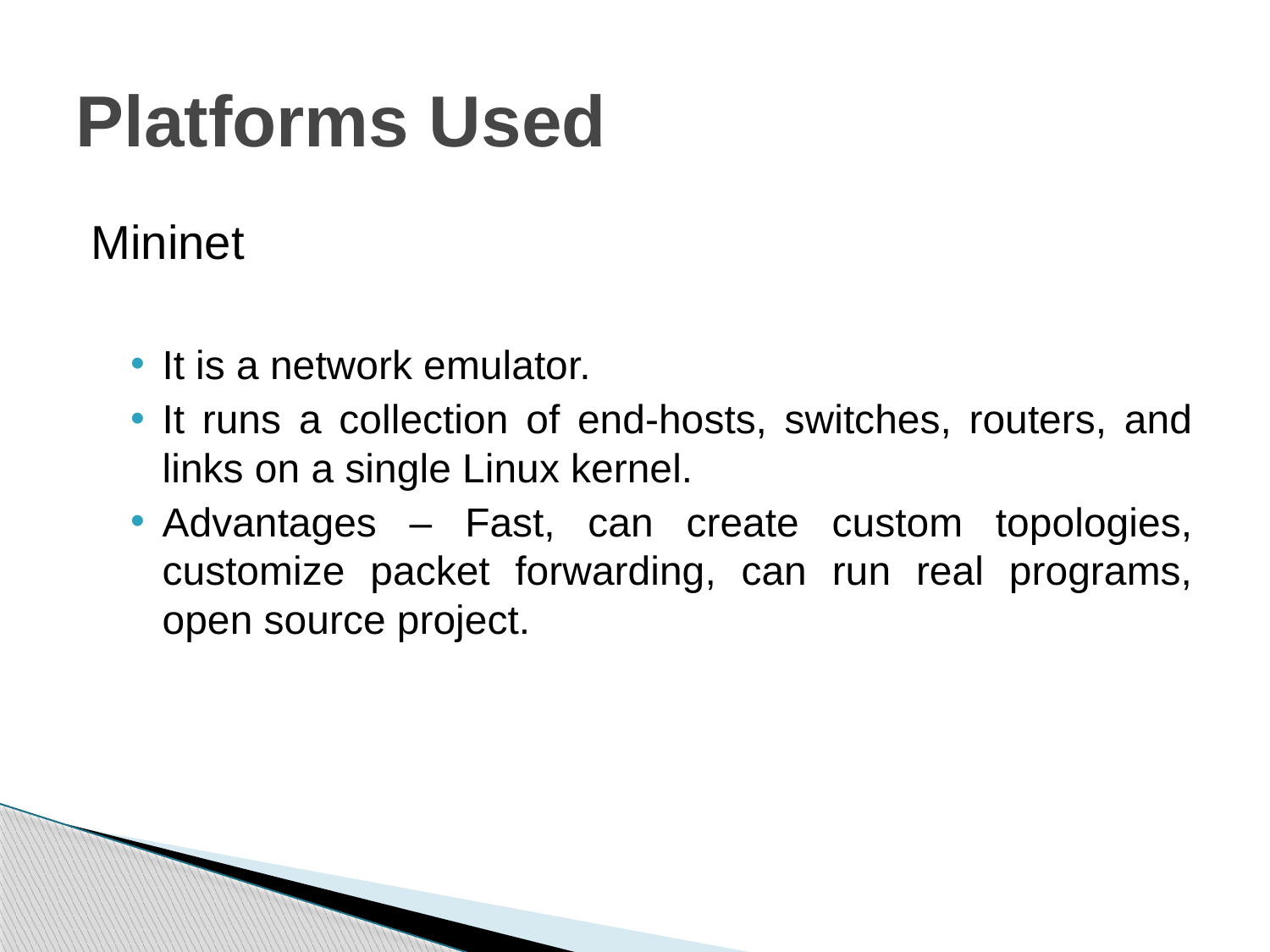

# Platforms Used
Mininet

It is a network emulator.
It runs a collection of end-hosts, switches, routers, and links on a single Linux kernel.
Advantages – Fast, can create custom topologies, customize packet forwarding, can run real programs, open source project.